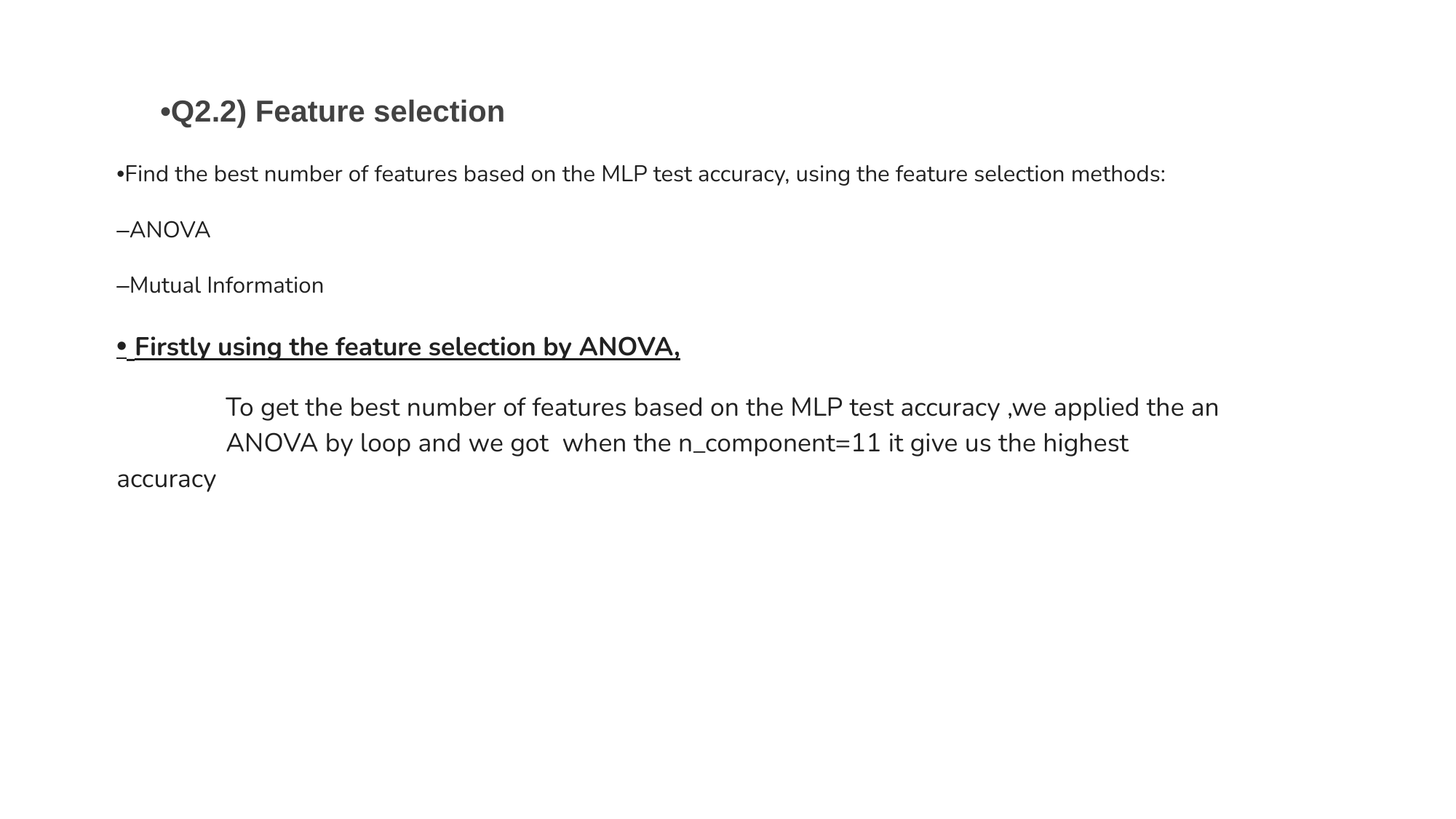

# •Q2.2) Feature selection
•Find the best number of features based on the MLP test accuracy, using the feature selection methods:
–ANOVA
–Mutual Information
• Firstly using the feature selection by ANOVA,
	To get the best number of features based on the MLP test accuracy ,we applied the an 	ANOVA by loop and we got  when the n_component=11 it give us the highest 	accuracy